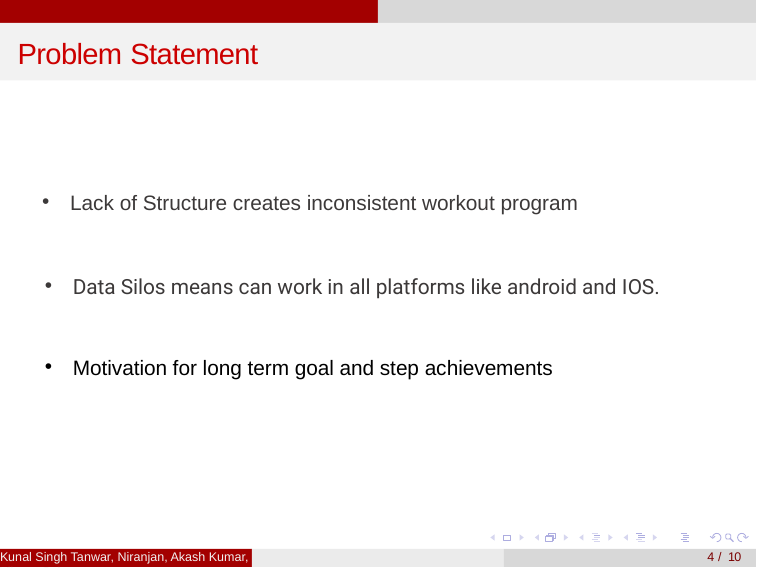

# Problem Statement
Lack of Structure creates inconsistent workout program

Data Silos means can work in all platforms like android and IOS.
Motivation for long term goal and step achievements

Kunal Singh Tanwar, Niranjan, Akash Kumar, Vikrant Sehrawat
4 / 10